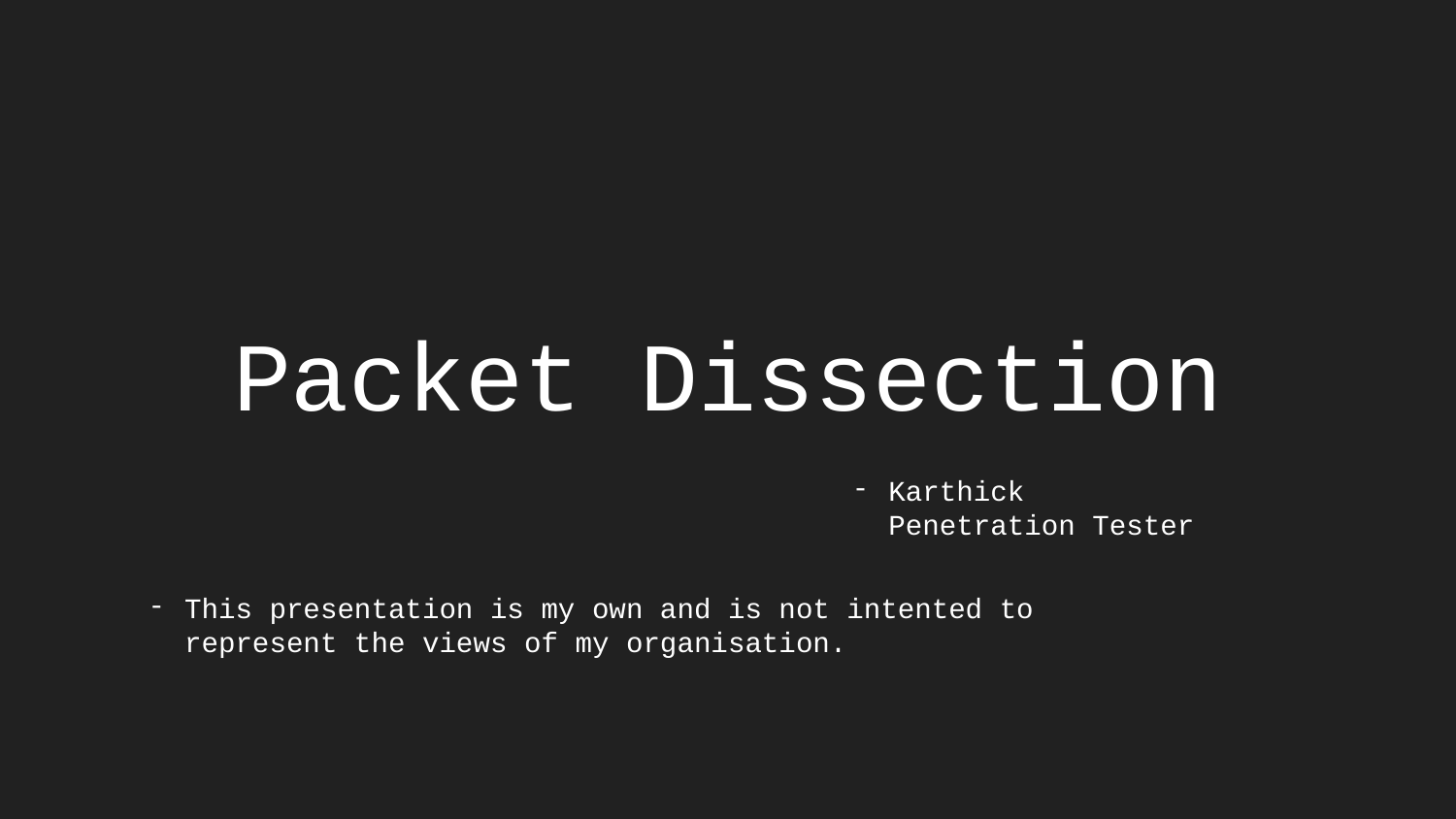

# Packet Dissection
Karthick
Penetration Tester
This presentation is my own and is not intented to represent the views of my organisation.